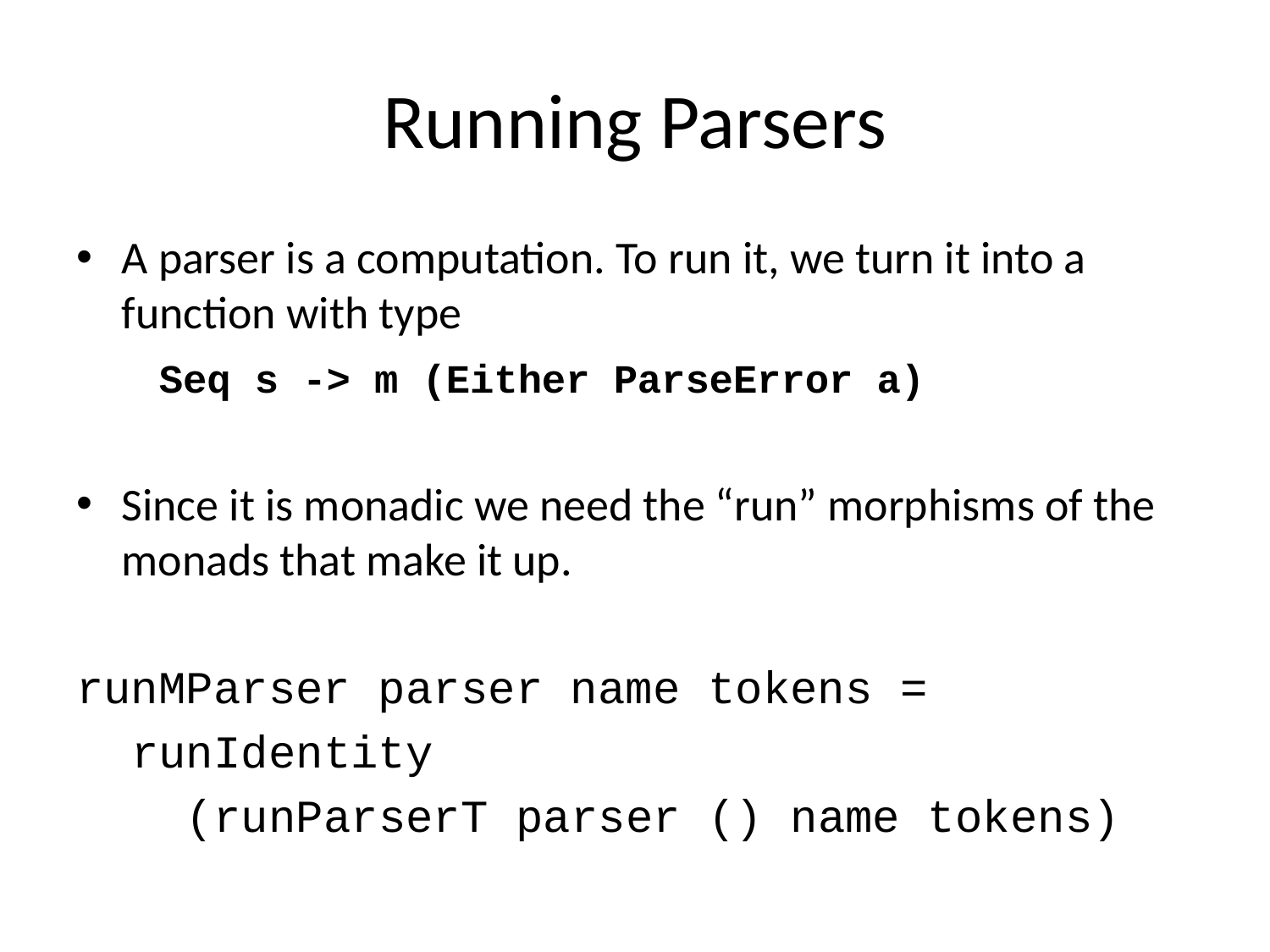

# Running Parsers
A parser is a computation. To run it, we turn it into a function with type
        Seq s -> m (Either ParseError a)

Since it is monadic we need the “run” morphisms of the monads that make it up.

runMParser parser name tokens =
  runIdentity
    (runParserT parser () name tokens)